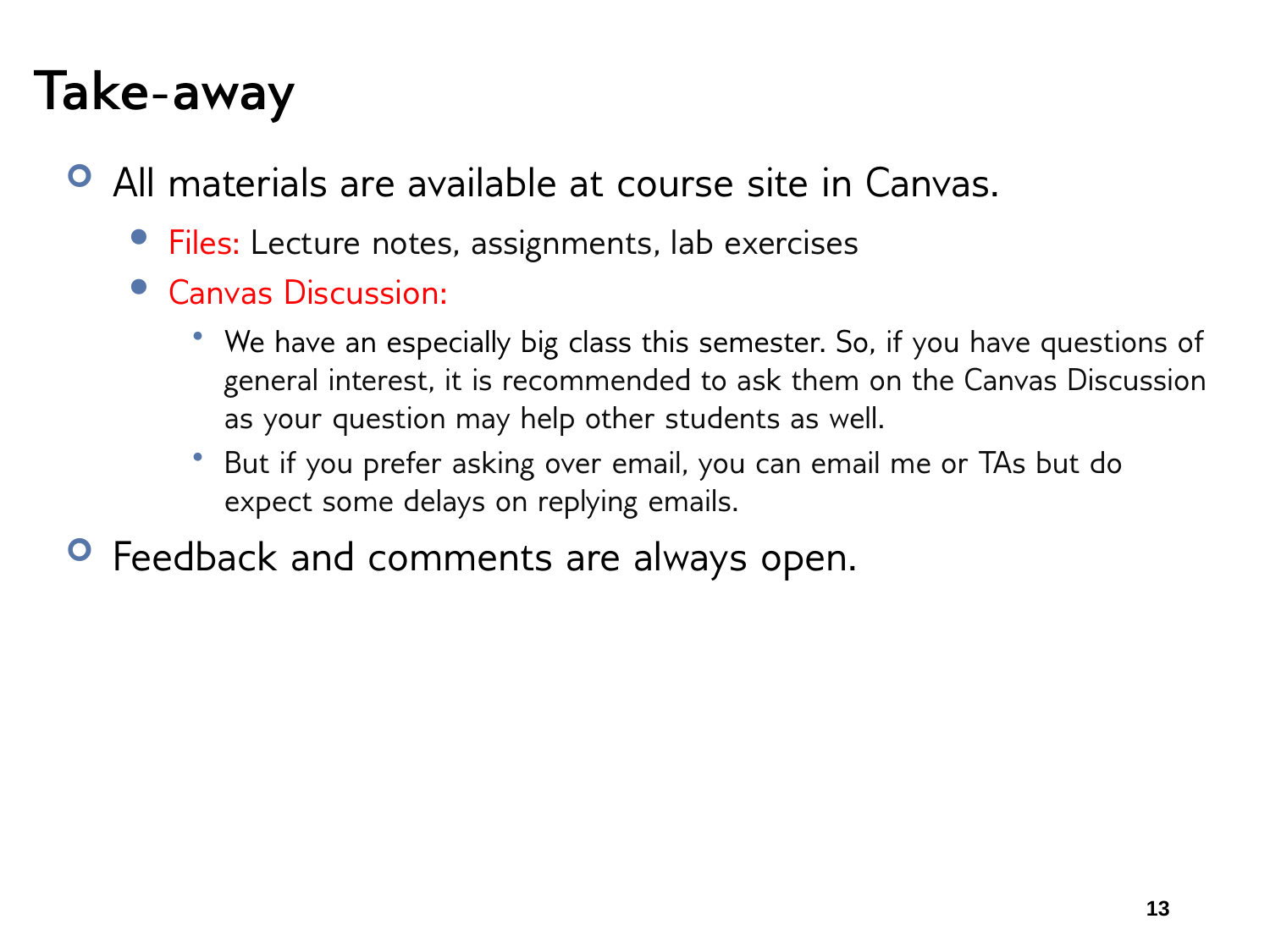

# Take-away
All materials are available at course site in Canvas.
Files: Lecture notes, assignments, lab exercises
Canvas Discussion:
We have an especially big class this semester. So, if you have questions of general interest, it is recommended to ask them on the Canvas Discussion as your question may help other students as well.
But if you prefer asking over email, you can email me or TAs but do expect some delays on replying emails.
Feedback and comments are always open.

13